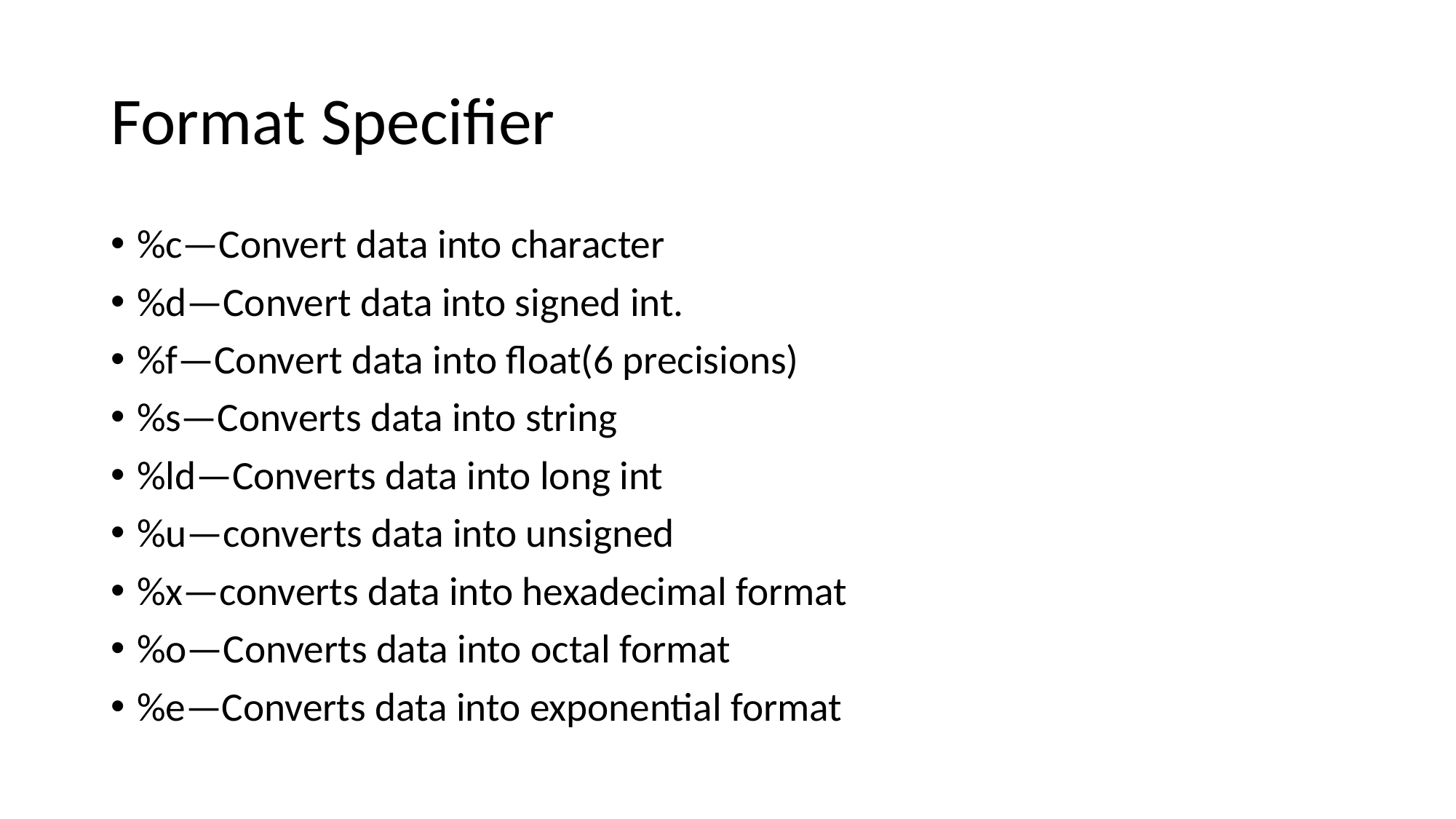

# Format Specifier
%c—Convert data into character
%d—Convert data into signed int.
%f—Convert data into float(6 precisions)
%s—Converts data into string
%ld—Converts data into long int
%u—converts data into unsigned
%x—converts data into hexadecimal format
%o—Converts data into octal format
%e—Converts data into exponential format